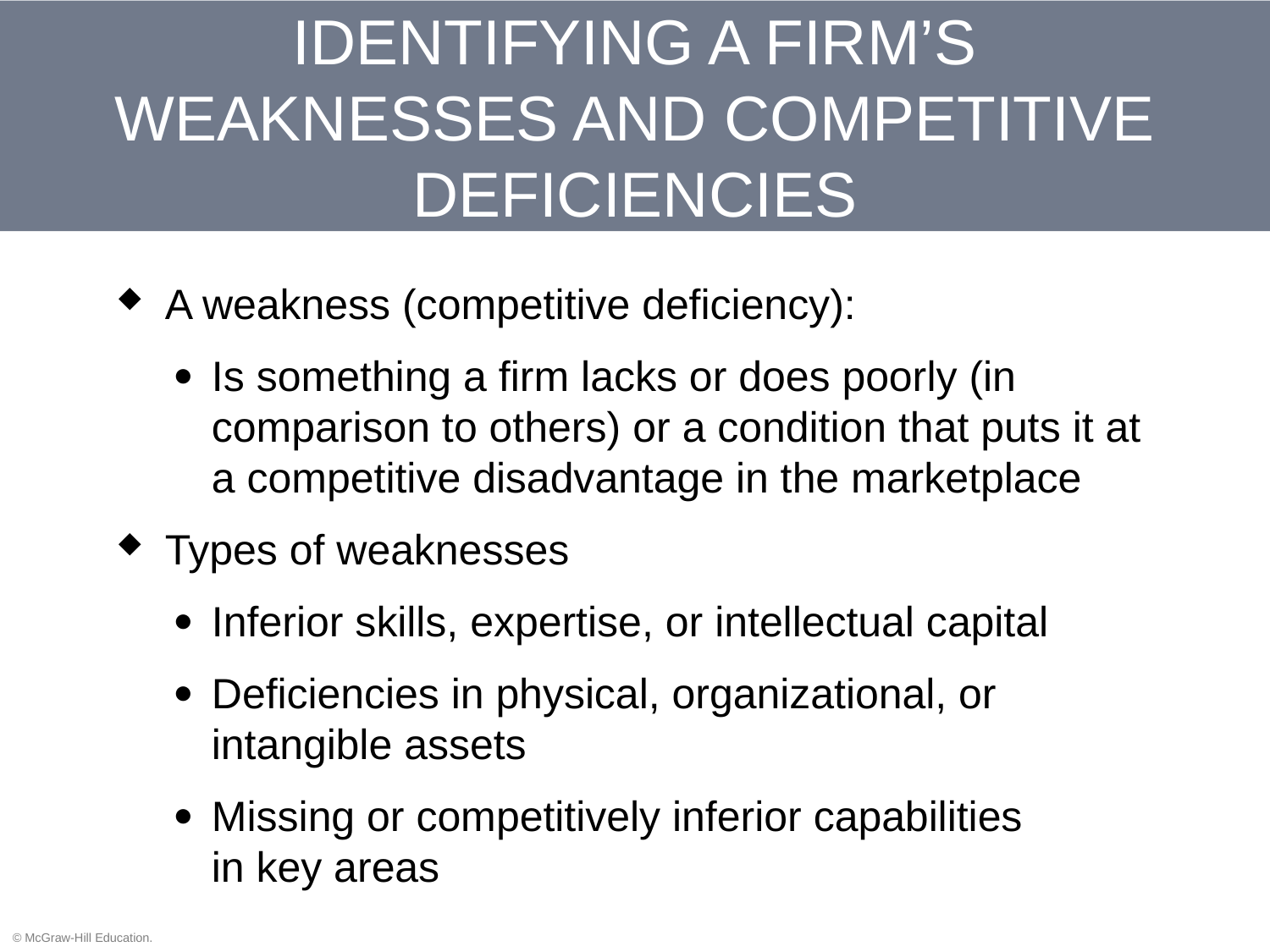

# IDENTIFYING A FIRM’S WEAKNESSES AND COMPETITIVE DEFICIENCIES
A weakness (competitive deficiency):
Is something a firm lacks or does poorly (in comparison to others) or a condition that puts it at a competitive disadvantage in the marketplace
Types of weaknesses
Inferior skills, expertise, or intellectual capital
Deficiencies in physical, organizational, or intangible assets
Missing or competitively inferior capabilities
in key areas